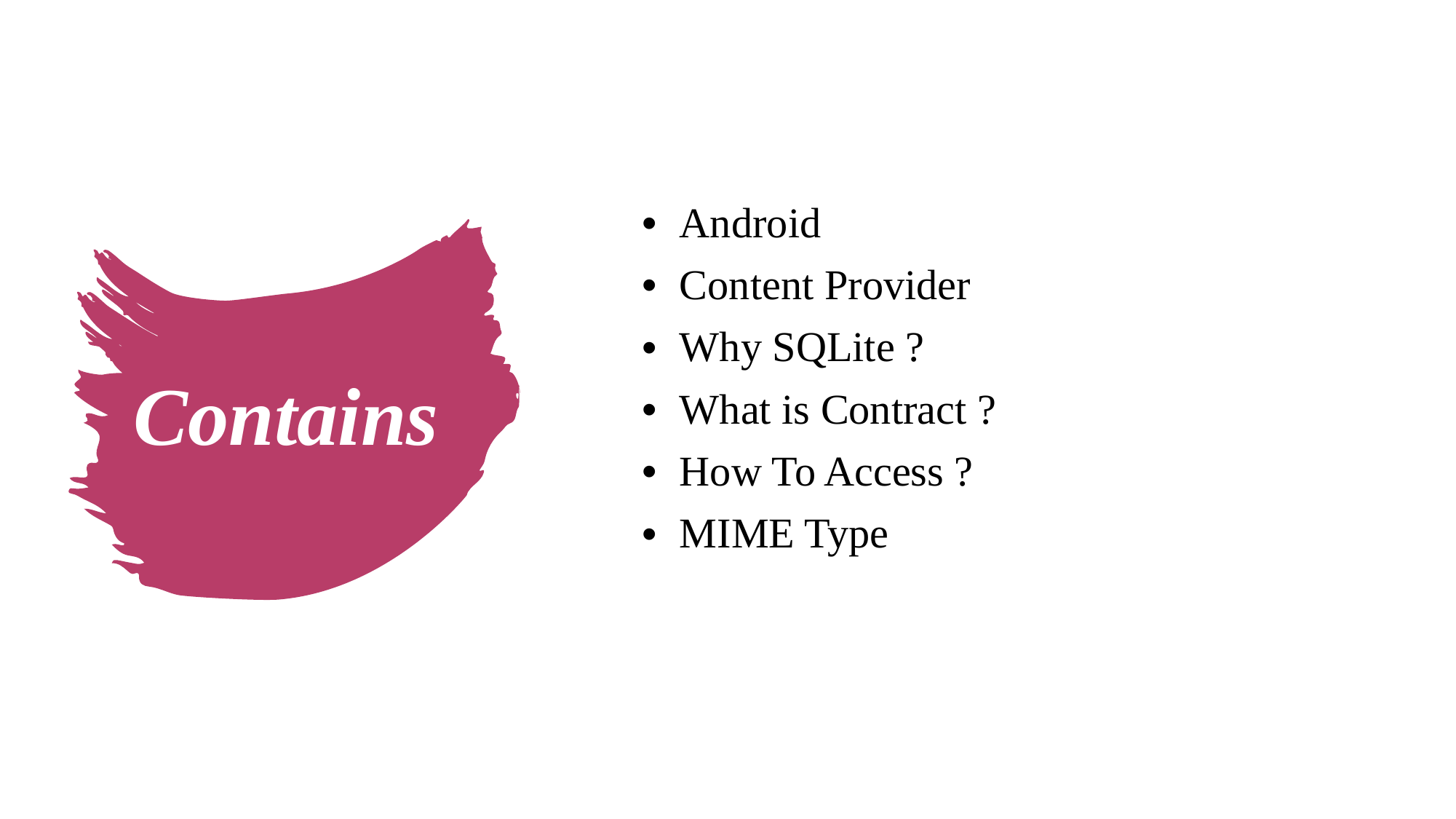

Android
 Content Provider
 Why SQLite ?
 What is Contract ?
 How To Access ?
 MIME Type

# Contains